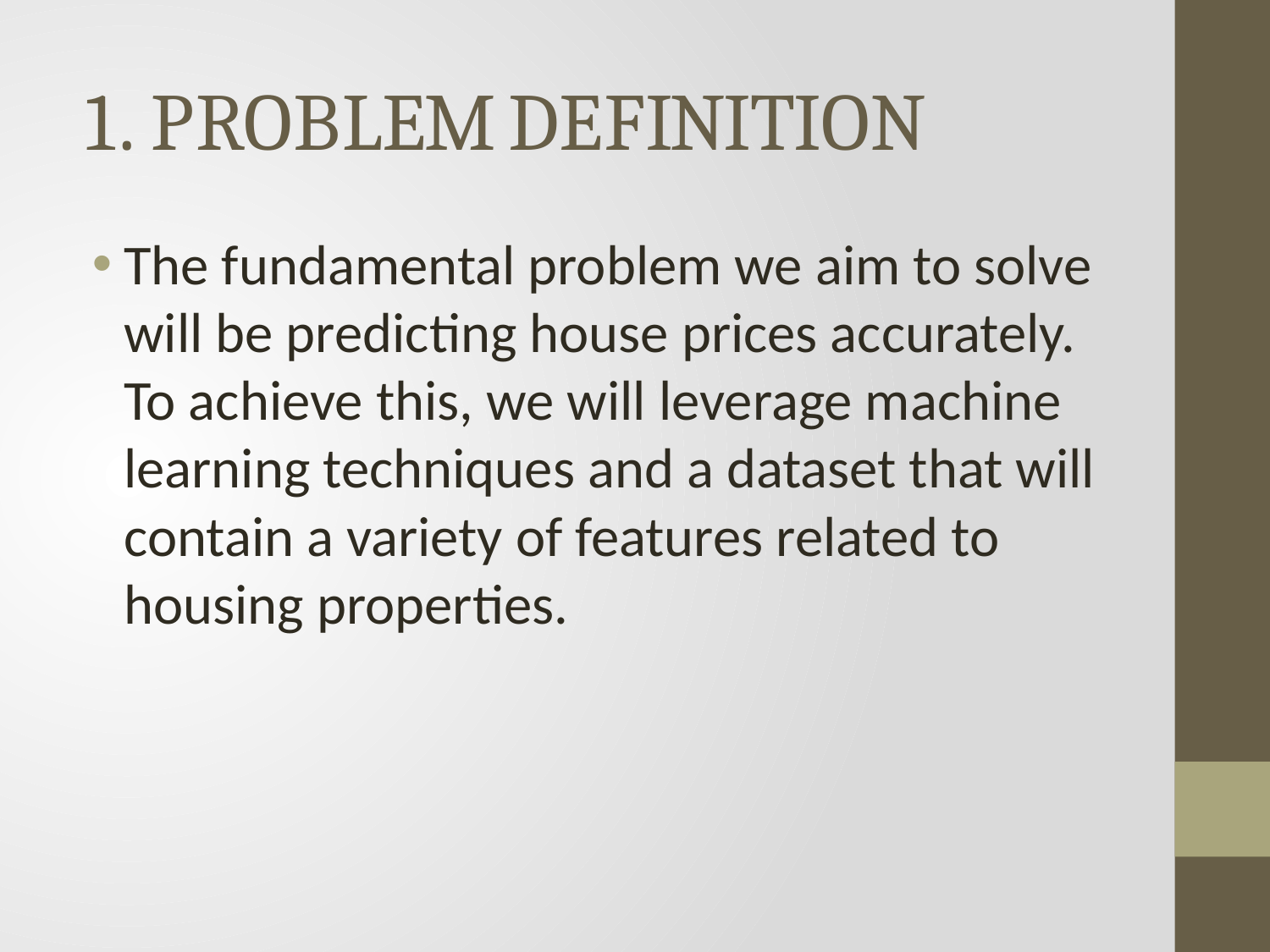

# 1. PROBLEM DEFINITION
The fundamental problem we aim to solve will be predicting house prices accurately. To achieve this, we will leverage machine learning techniques and a dataset that will contain a variety of features related to housing properties.